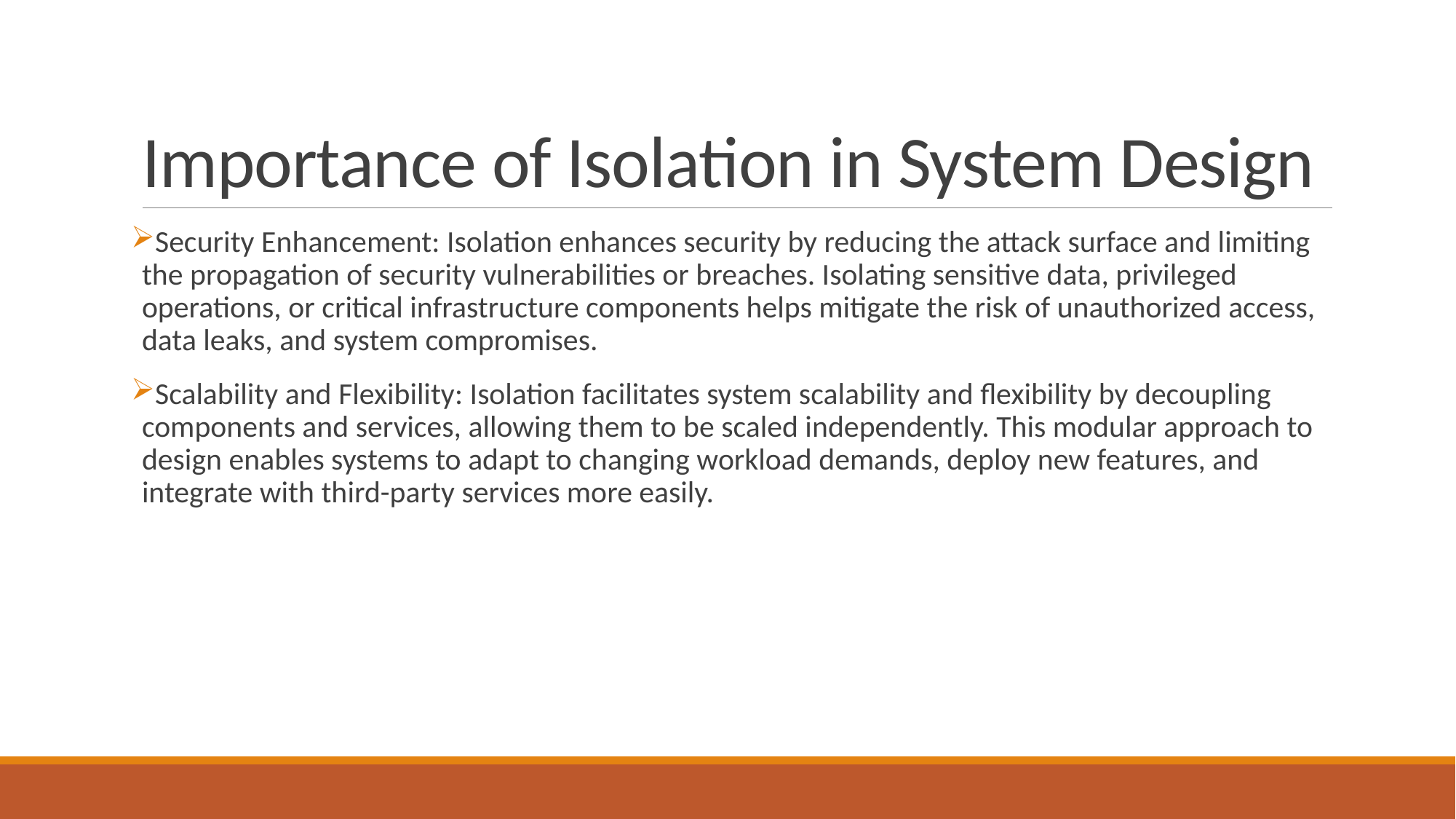

# Importance of Isolation in System Design
Security Enhancement: Isolation enhances security by reducing the attack surface and limiting the propagation of security vulnerabilities or breaches. Isolating sensitive data, privileged operations, or critical infrastructure components helps mitigate the risk of unauthorized access, data leaks, and system compromises.
Scalability and Flexibility: Isolation facilitates system scalability and flexibility by decoupling components and services, allowing them to be scaled independently. This modular approach to design enables systems to adapt to changing workload demands, deploy new features, and integrate with third-party services more easily.